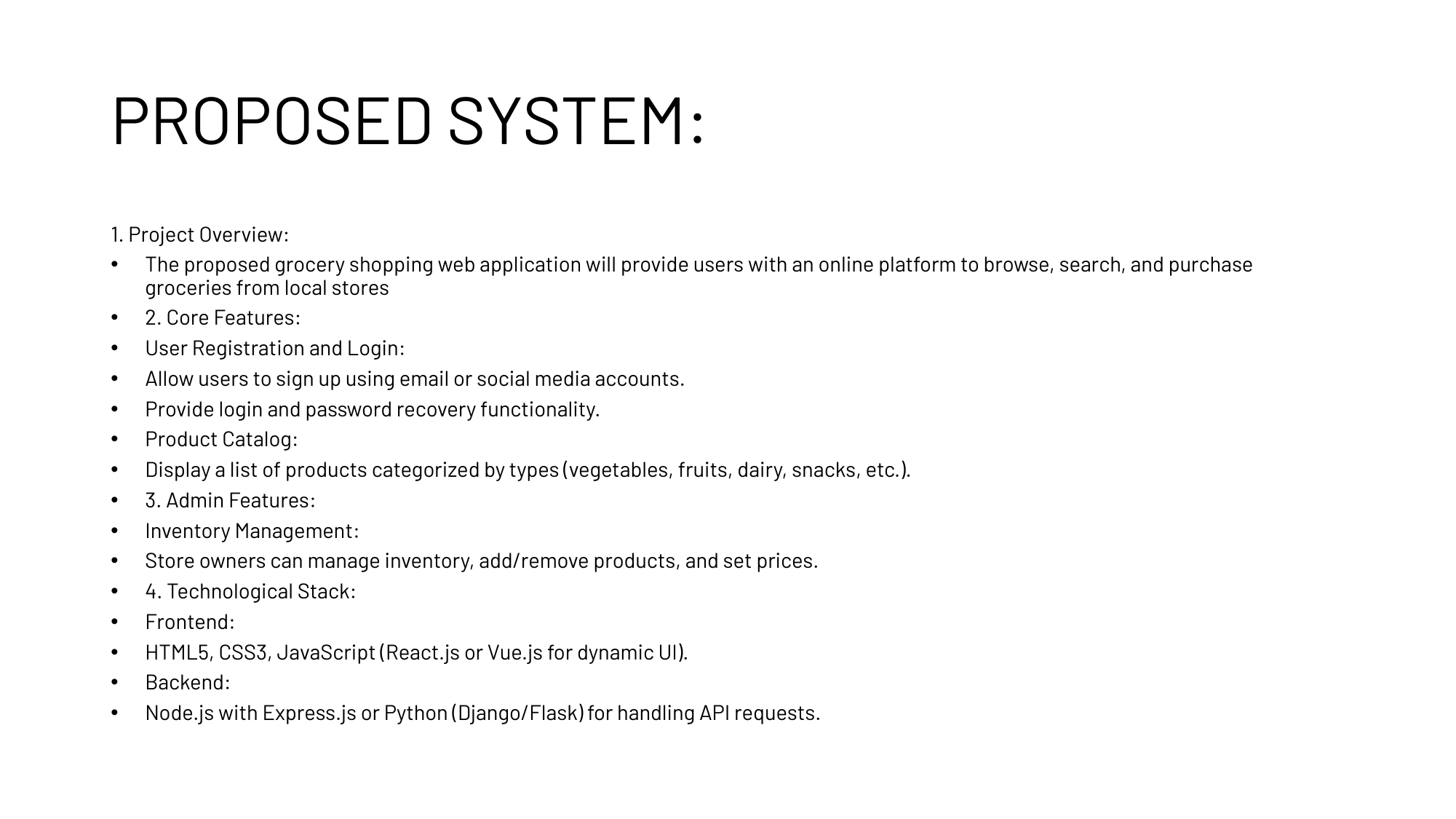

# PROPOSED SYSTEM:
1. Project Overview:
The proposed grocery shopping web application will provide users with an online platform to browse, search, and purchase groceries from local stores
2. Core Features:
User Registration and Login:
Allow users to sign up using email or social media accounts.
Provide login and password recovery functionality.
Product Catalog:
Display a list of products categorized by types (vegetables, fruits, dairy, snacks, etc.).
3. Admin Features:
Inventory Management:
Store owners can manage inventory, add/remove products, and set prices.
4. Technological Stack:
Frontend:
HTML5, CSS3, JavaScript (React.js or Vue.js for dynamic UI).
Backend:
Node.js with Express.js or Python (Django/Flask) for handling API requests.